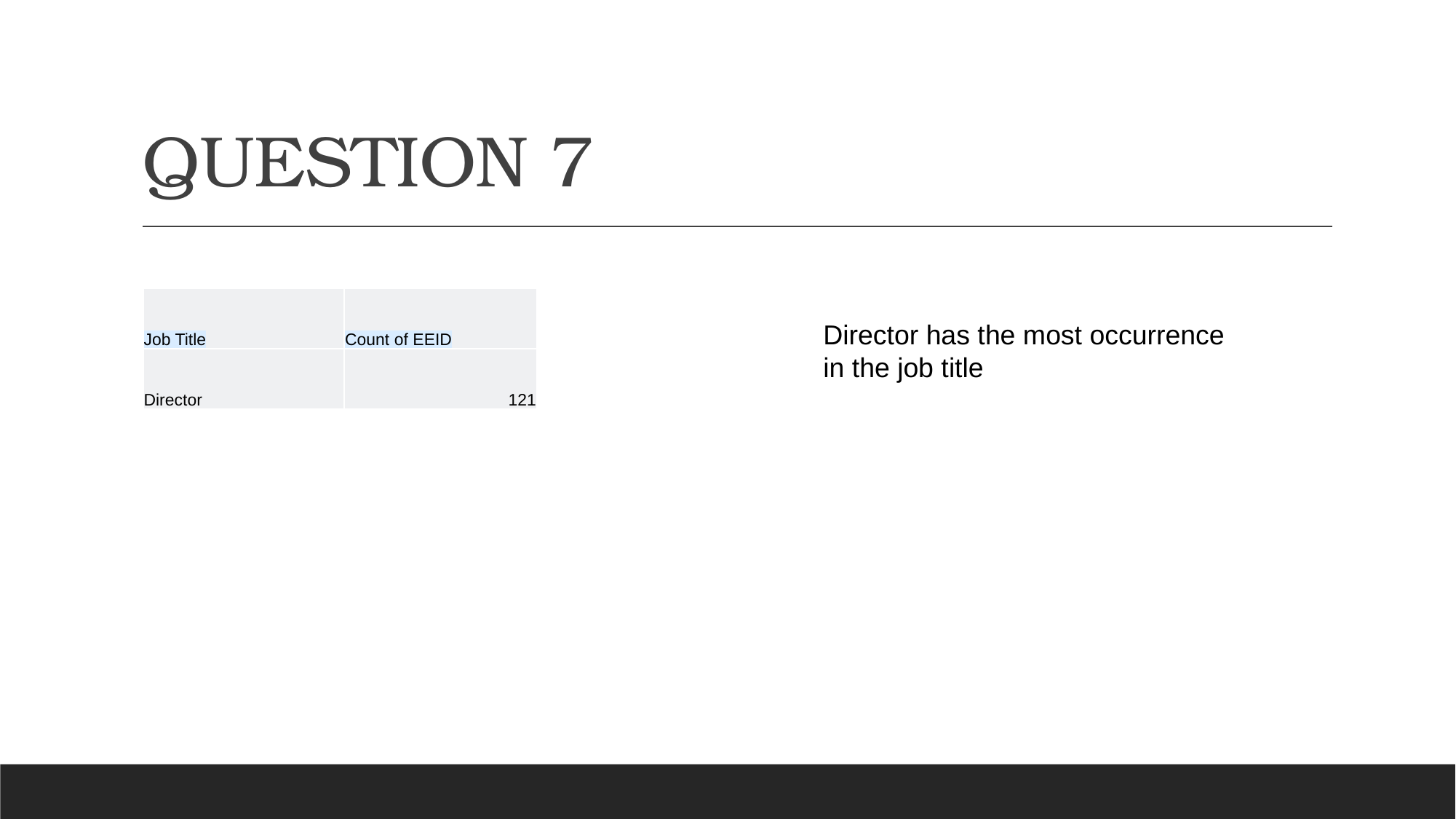

# QUESTION 7
| Job Title | Count of EEID |
| --- | --- |
| Director | 121 |
Director has the most occurrence in the job title